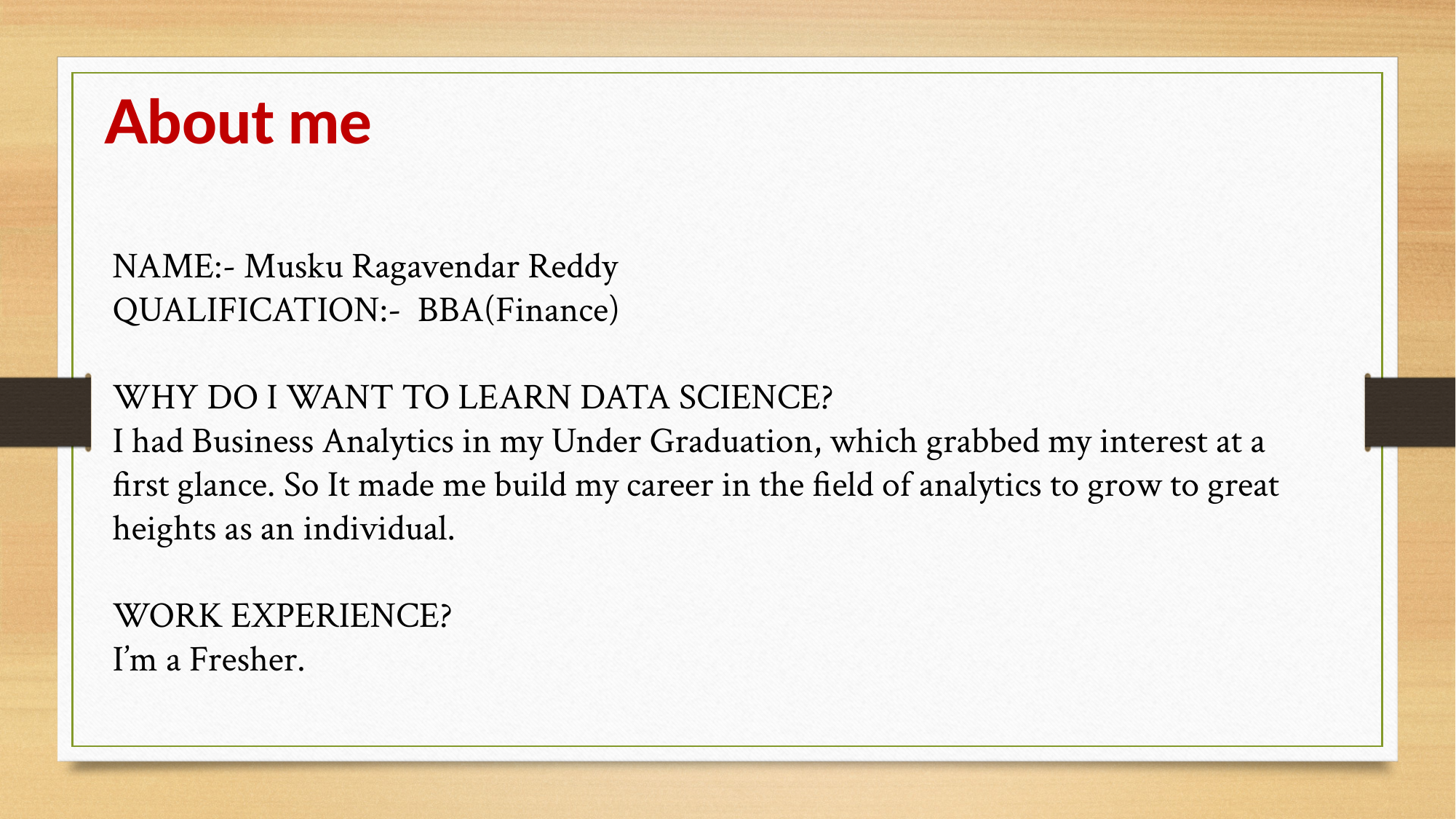

About me
NAME:- Musku Ragavendar Reddy
QUALIFICATION:-  BBA(Finance)

WHY DO I WANT TO LEARN DATA SCIENCE?
I had Business Analytics in my Under Graduation, which grabbed my interest at a first glance. So It made me build my career in the field of analytics to grow to great heights as an individual.

WORK EXPERIENCE?
I’m a Fresher.